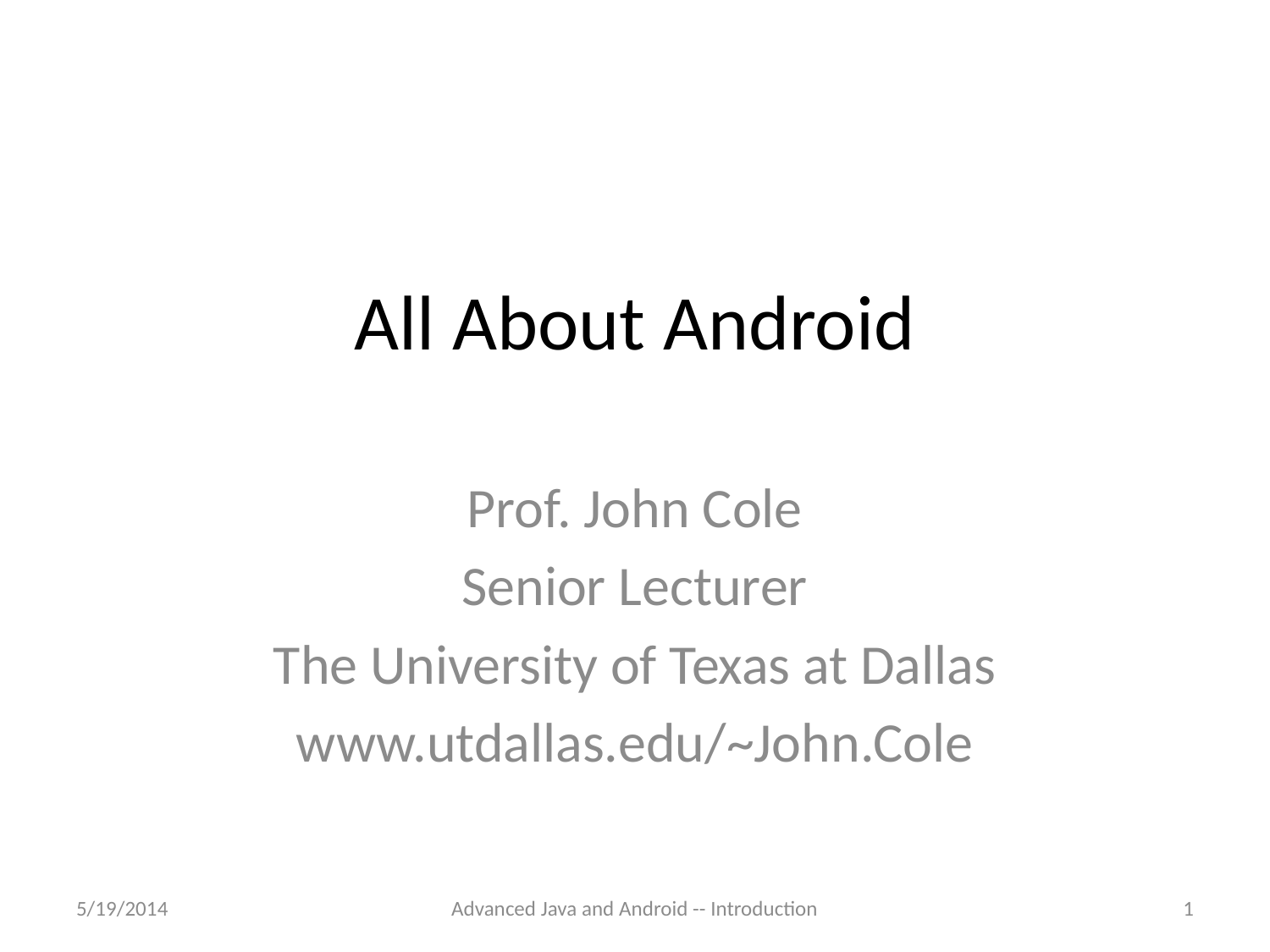

# All About Android
Prof. John Cole
Senior Lecturer
The University of Texas at Dallas
www.utdallas.edu/~John.Cole

5/19/2014
Advanced Java and Android -- Introduction
1